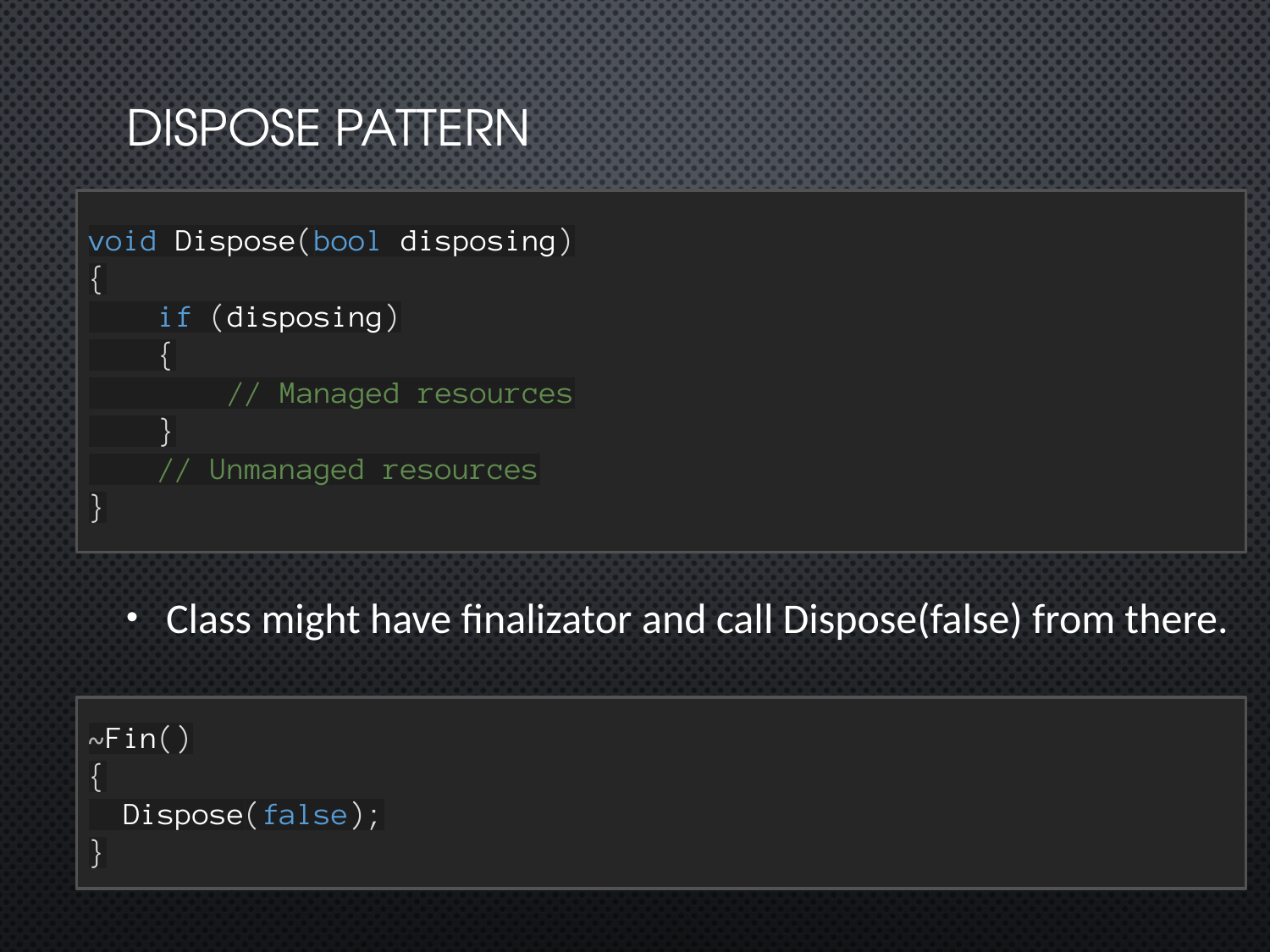

# Dispose Pattern
void Dispose(bool disposing)
{
    if (disposing)
    {
        // Managed resources
    }
    // Unmanaged resources
}

Class might have finalizator and call Dispose(false) from there.
~Fin()
{
  Dispose(false);
}